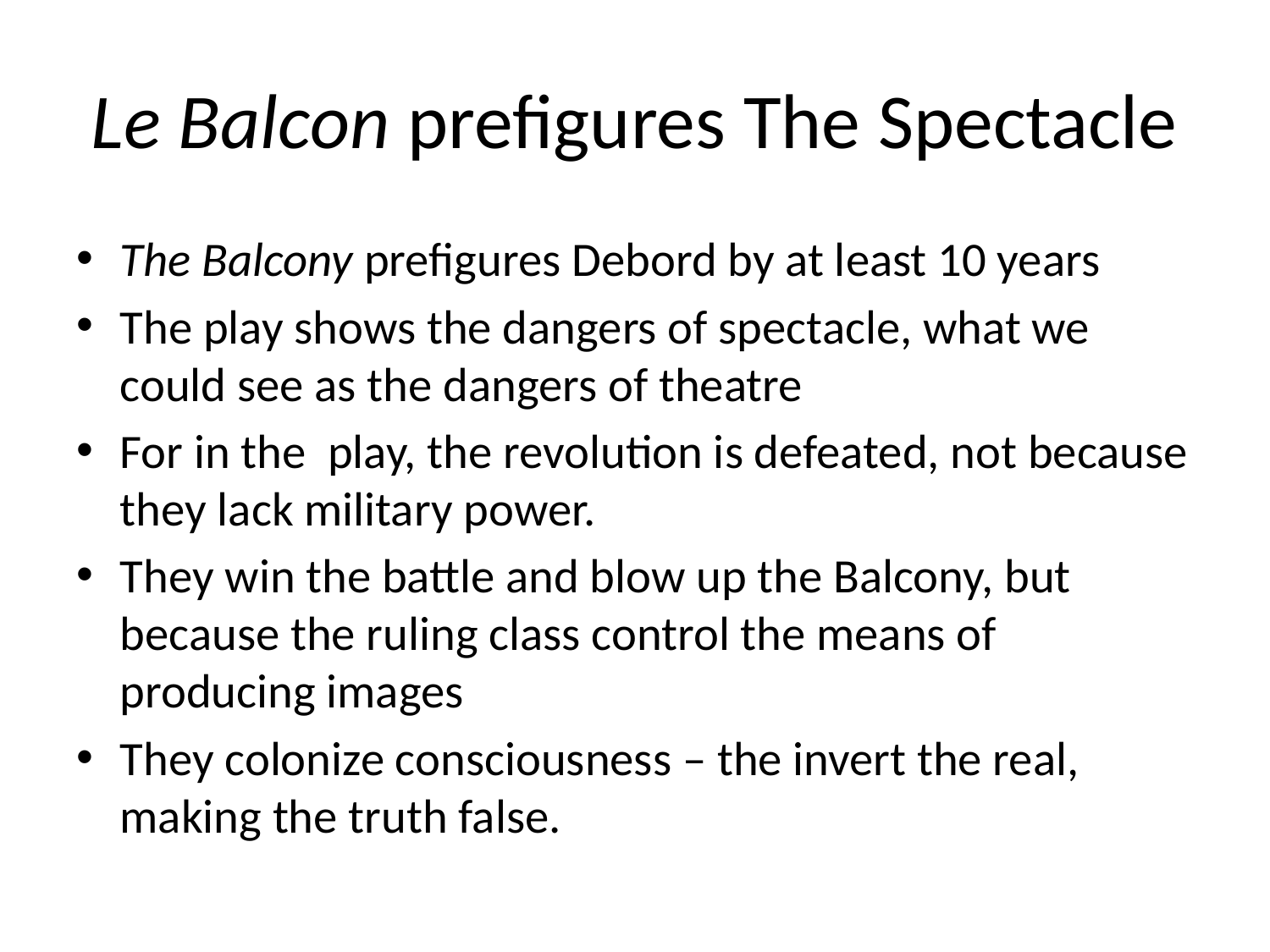

# Le Balcon prefigures The Spectacle
The Balcony prefigures Debord by at least 10 years
The play shows the dangers of spectacle, what we could see as the dangers of theatre
For in the  play, the revolution is defeated, not because they lack military power.
They win the battle and blow up the Balcony, but because the ruling class control the means of producing images
They colonize consciousness – the invert the real, making the truth false.